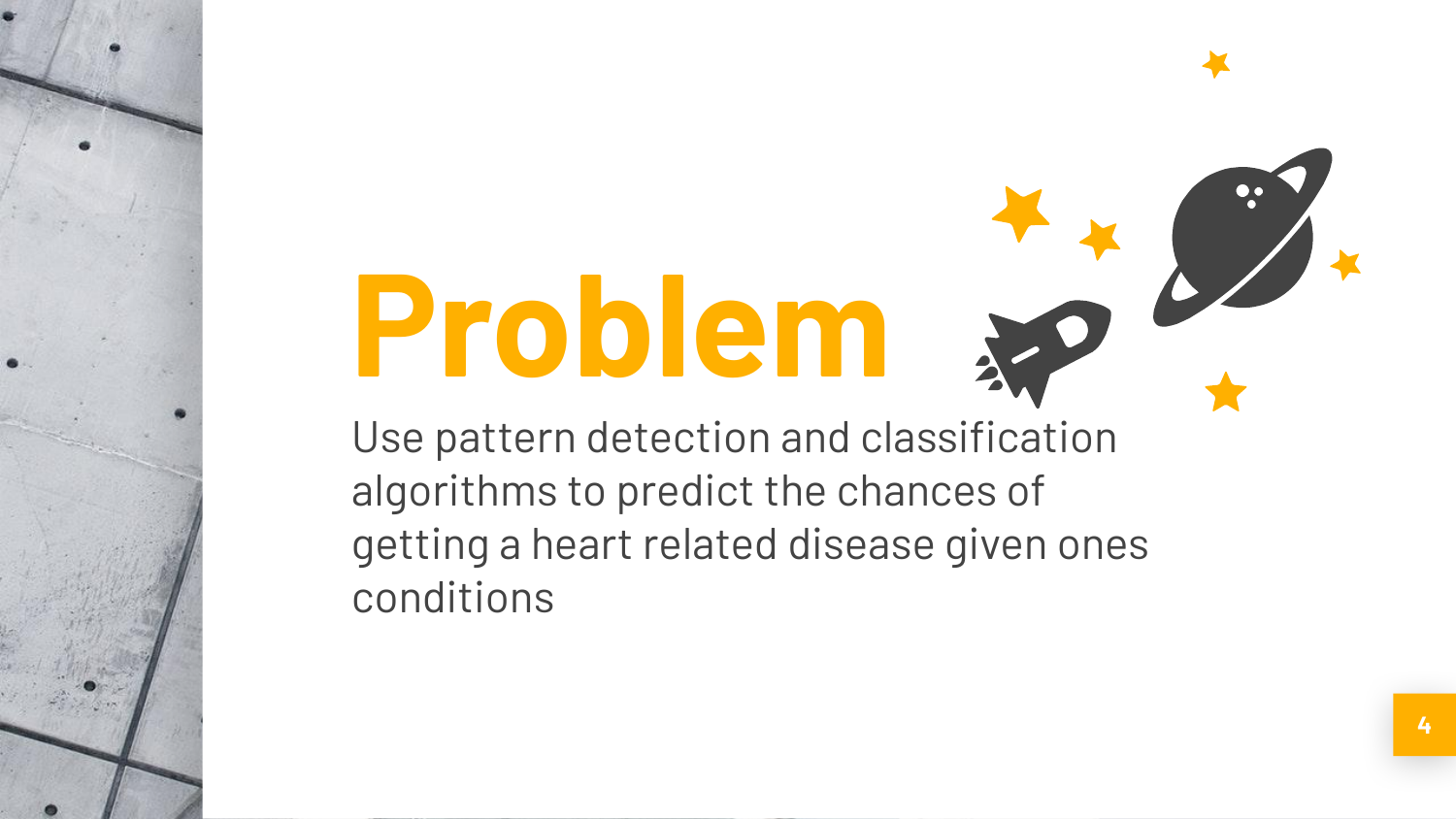

Problem

Use pattern detection and classification algorithms to predict the chances of getting a heart related disease given ones conditions
4